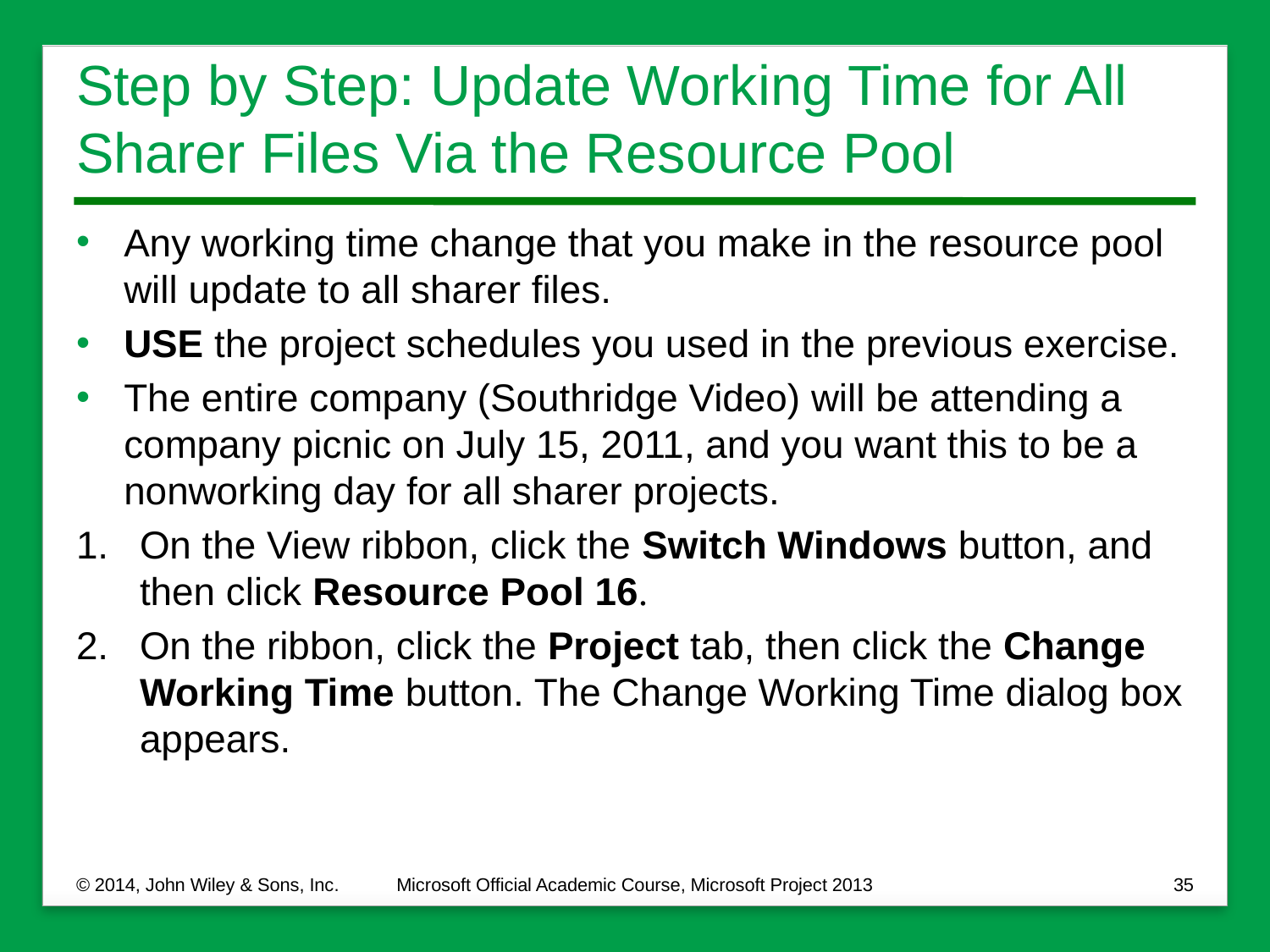

# Step by Step: Update Working Time for All Sharer Files Via the Resource Pool
Any working time change that you make in the resource pool will update to all sharer files.
USE the project schedules you used in the previous exercise.
The entire company (Southridge Video) will be attending a company picnic on July 15, 2011, and you want this to be a nonworking day for all sharer projects.
1.	On the View ribbon, click the Switch Windows button, and then click Resource Pool 16.
2.	On the ribbon, click the Project tab, then click the Change Working Time button. The Change Working Time dialog box appears.
© 2014, John Wiley & Sons, Inc.
Microsoft Official Academic Course, Microsoft Project 2013
35